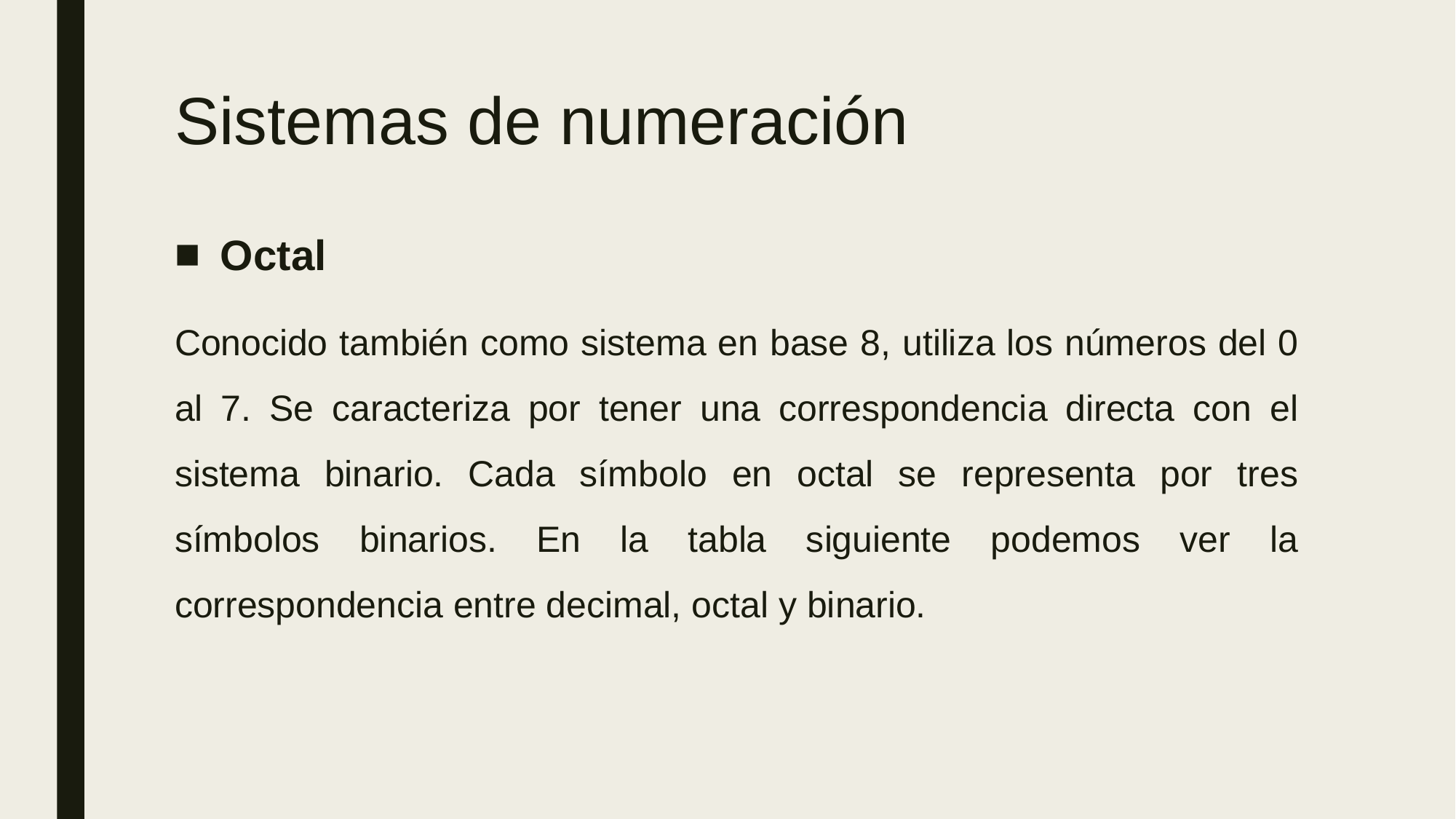

# Sistemas de numeración
Octal
Conocido también como sistema en base 8, utiliza los números del 0 al 7. Se caracteriza por tener una correspondencia directa con el sistema binario. Cada símbolo en octal se representa por tres símbolos binarios. En la tabla siguiente podemos ver la correspondencia entre decimal, octal y binario.